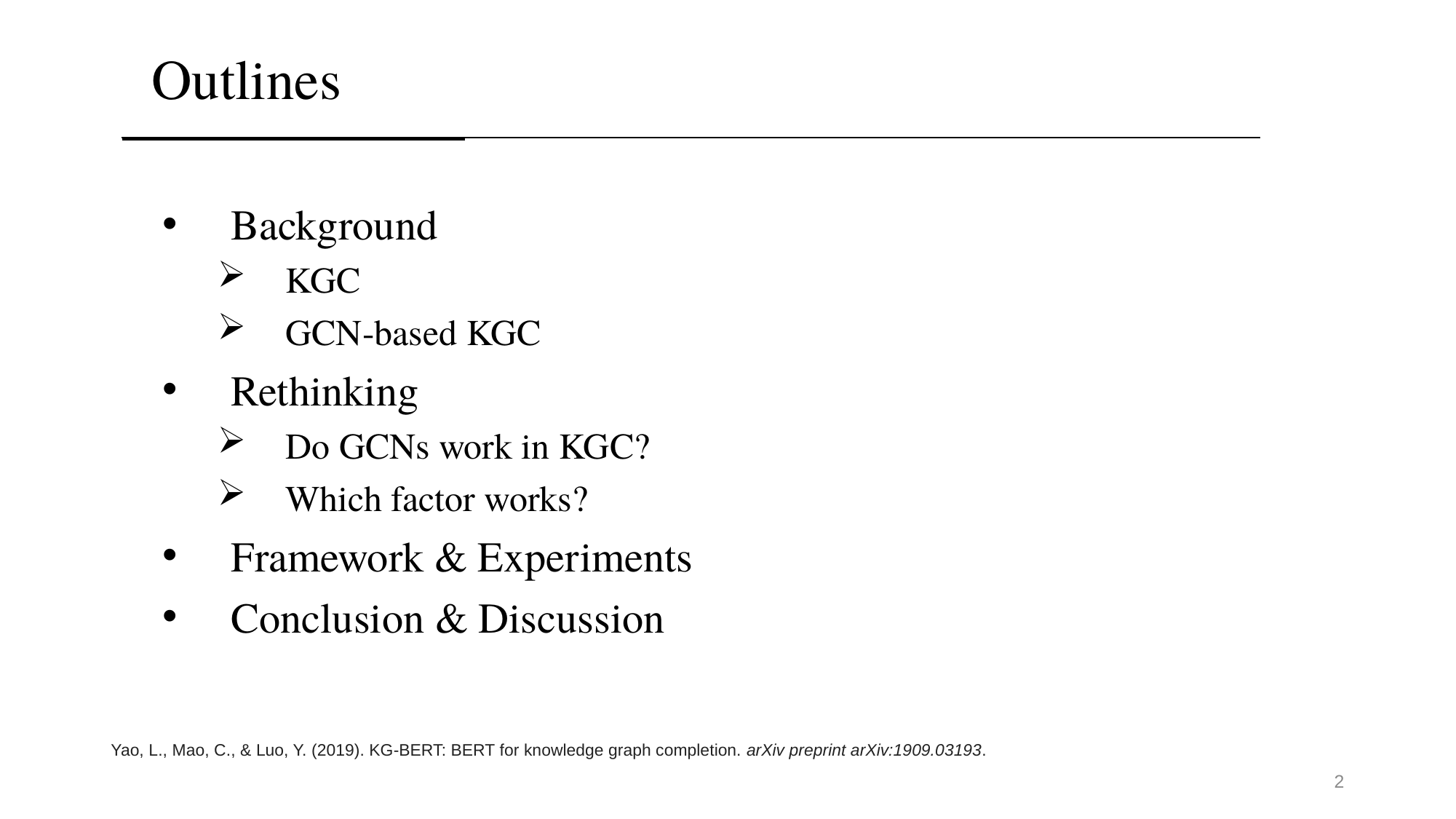

# Outlines
Background
KGC
GCN-based KGC
Rethinking
Do GCNs work in KGC?
Which factor works?
Framework & Experiments
Conclusion & Discussion
Yao, L., Mao, C., & Luo, Y. (2019). KG-BERT: BERT for knowledge graph completion. arXiv preprint arXiv:1909.03193.
2